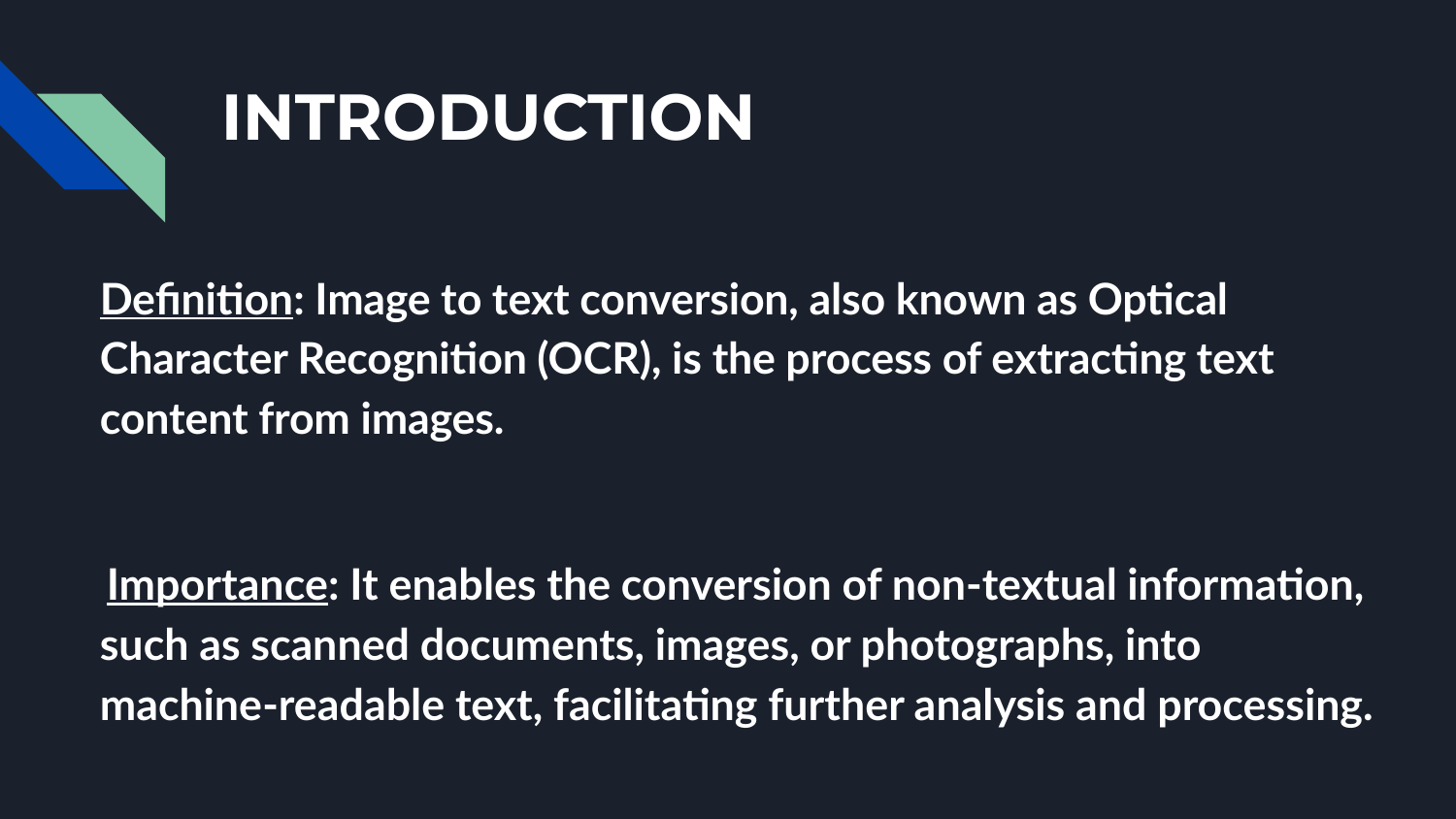

# INTRODUCTION
Definition: Image to text conversion, also known as Optical Character Recognition (OCR), is the process of extracting text content from images.

 Importance: It enables the conversion of non-textual information, such as scanned documents, images, or photographs, into machine-readable text, facilitating further analysis and processing.